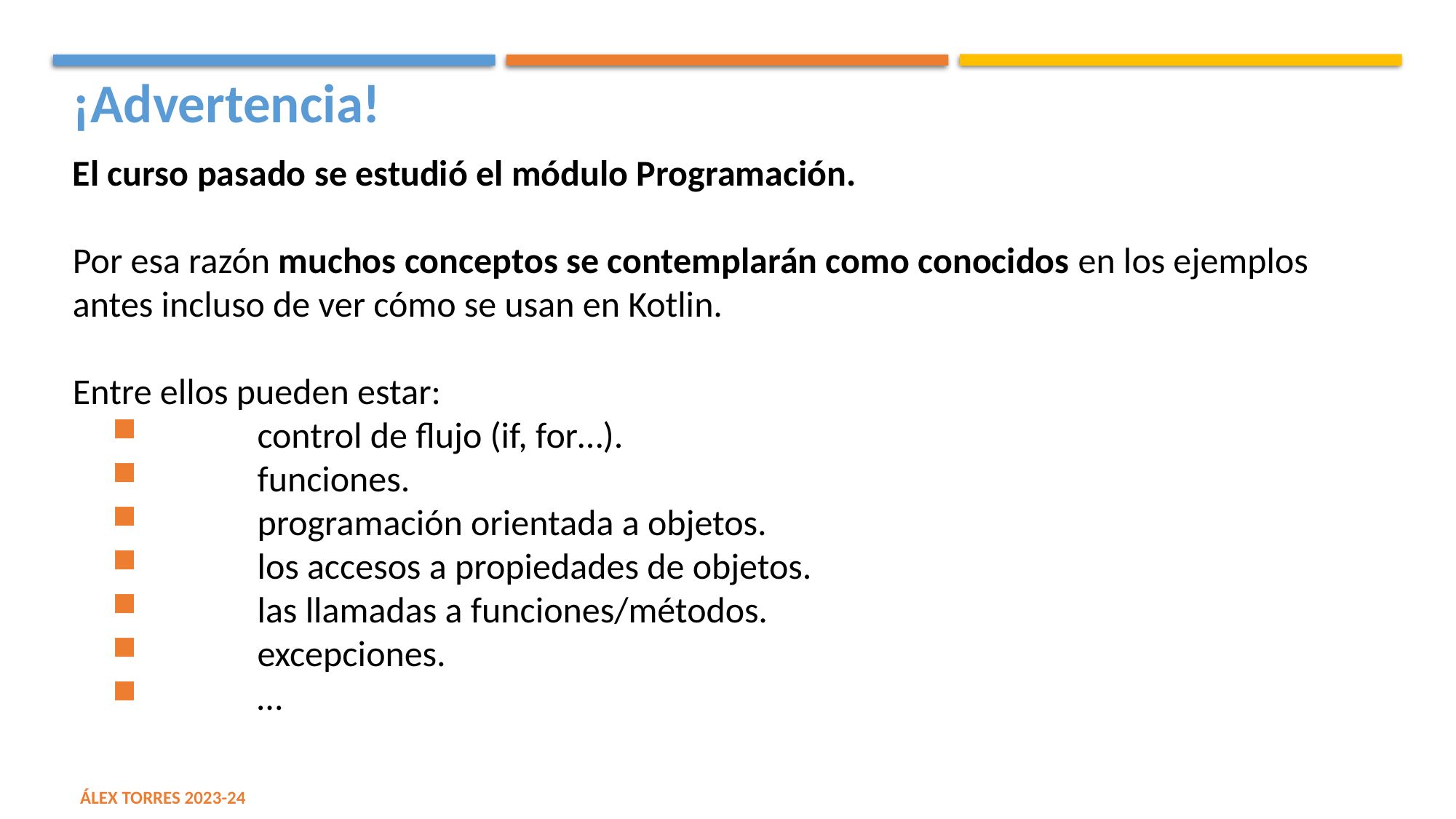

¡Advertencia!
El curso pasado se estudió el módulo Programación.

Por esa razón muchos conceptos se contemplarán como conocidos en los ejemplos antes incluso de ver cómo se usan en Kotlin.

Entre ellos pueden estar:
	control de flujo (if, for…).
	funciones.
	programación orientada a objetos.
	los accesos a propiedades de objetos.
	las llamadas a funciones/métodos.
	excepciones.
	…